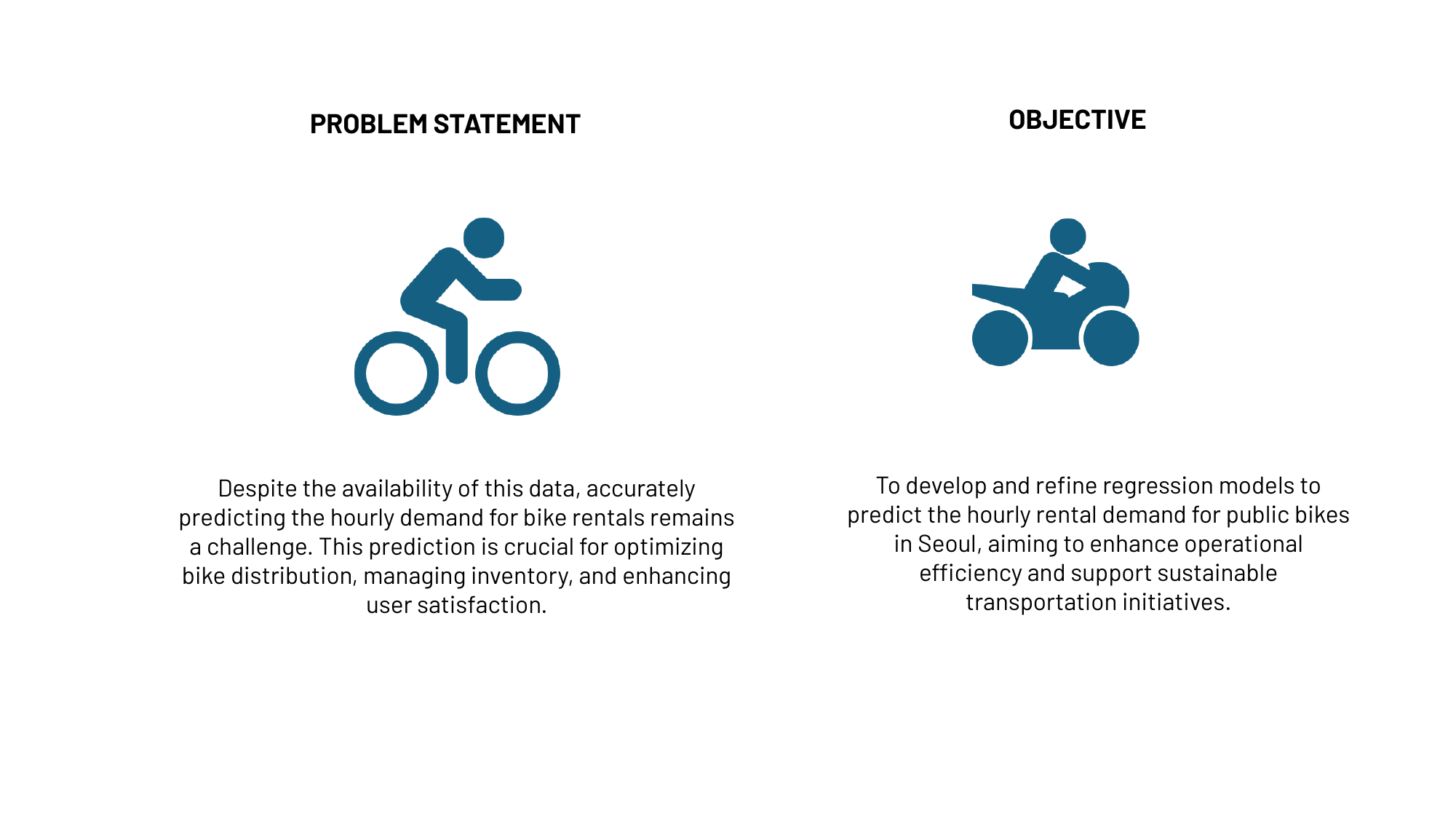

OBJECTIVE
PROBLEM STATEMENT
Despite the availability of this data, accurately predicting the hourly demand for bike rentals remains a challenge. This prediction is crucial for optimizing bike distribution, managing inventory, and enhancing user satisfaction.
To develop and refine regression models to predict the hourly rental demand for public bikes in Seoul, aiming to enhance operational efficiency and support sustainable transportation initiatives.